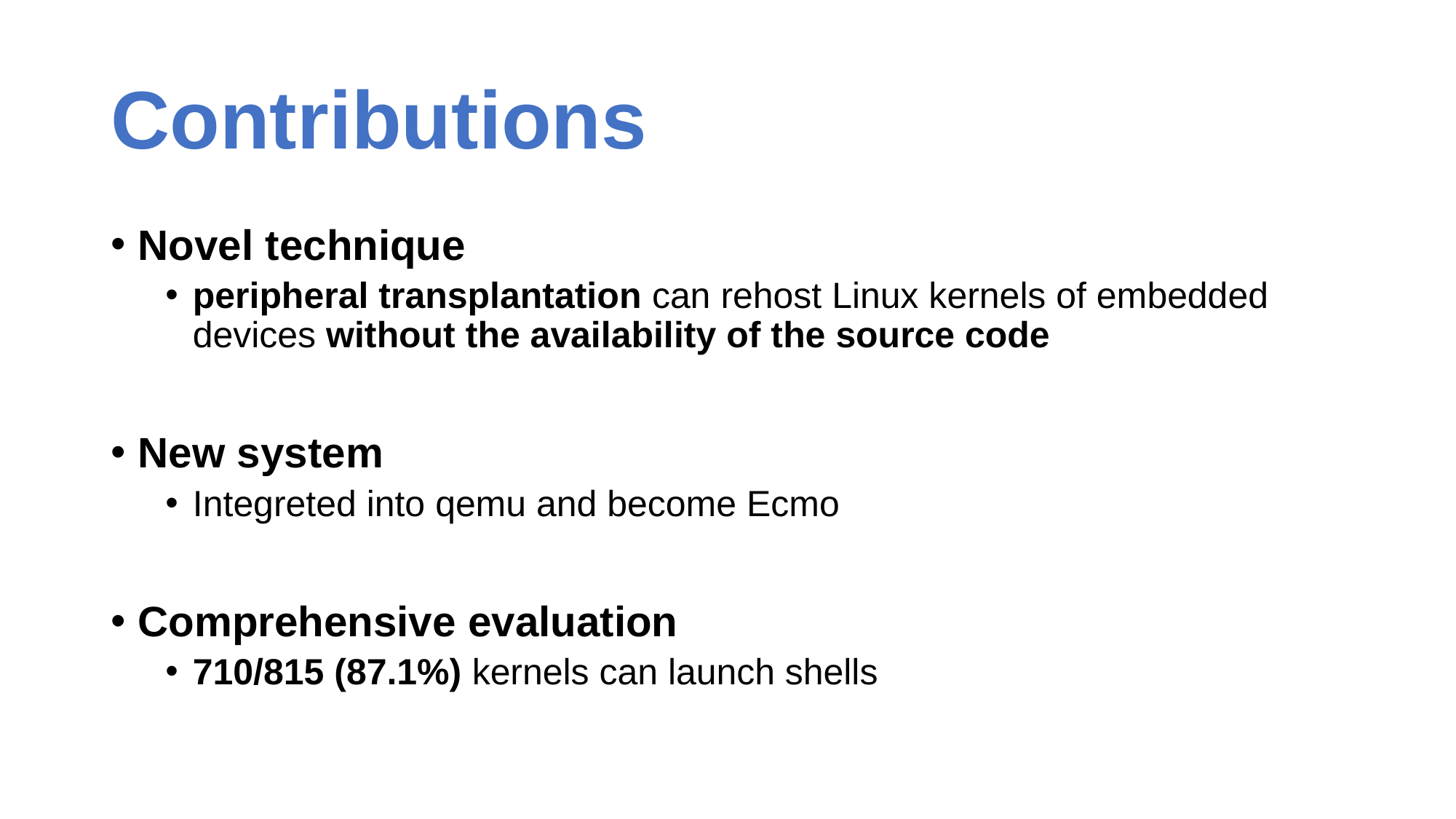

# Contributions
Novel technique
peripheral transplantation can rehost Linux kernels of embedded devices without the availability of the source code

New system
Integreted into qemu and become Ecmo

Comprehensive evaluation
710/815 (87.1%) kernels can launch shells